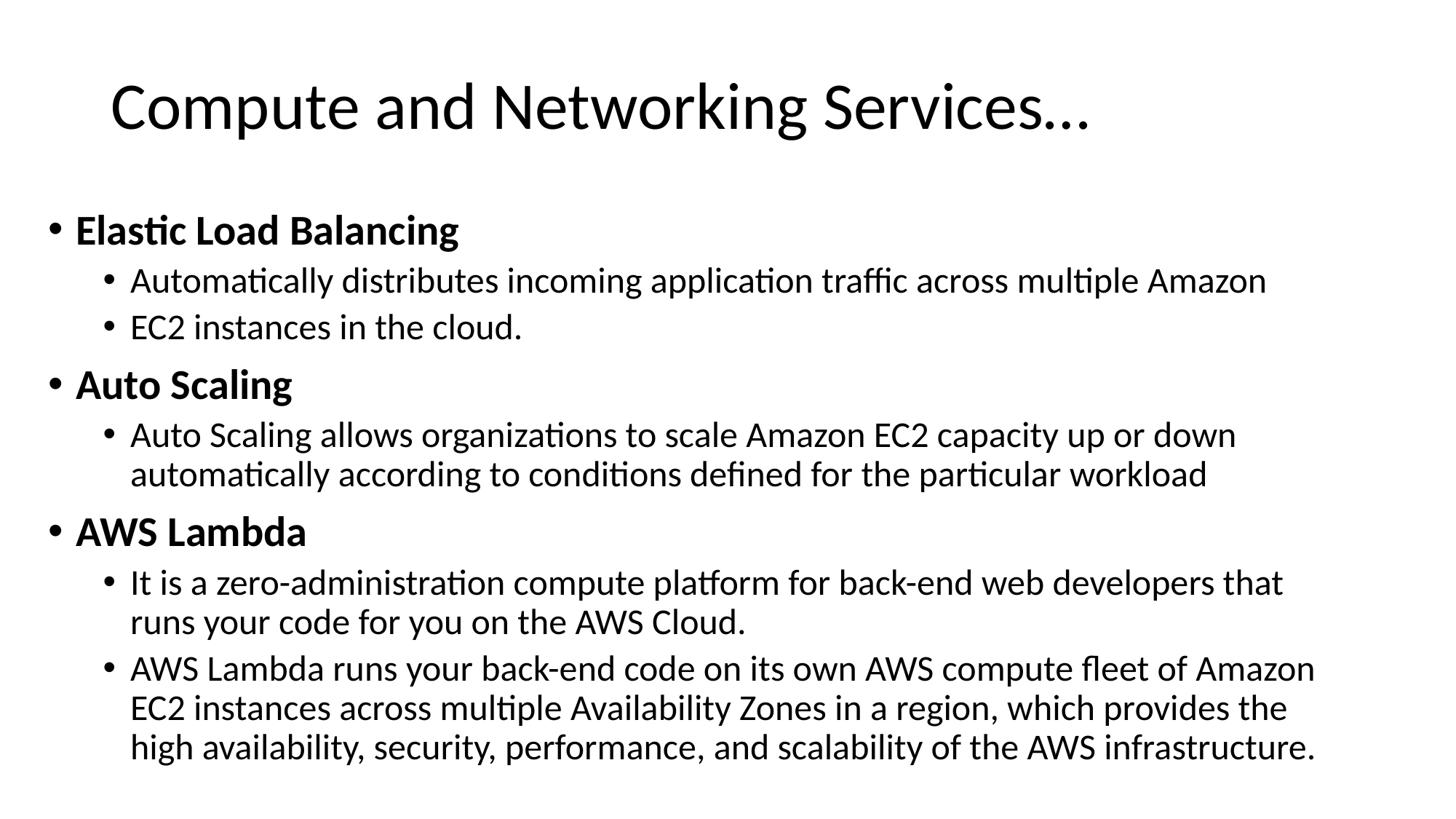

# Compute and Networking Services…
Elastic Load Balancing
Automatically distributes incoming application traffic across multiple Amazon
EC2 instances in the cloud.
Auto Scaling
Auto Scaling allows organizations to scale Amazon EC2 capacity up or down automatically according to conditions defined for the particular workload
AWS Lambda
It is a zero-administration compute platform for back-end web developers that runs your code for you on the AWS Cloud.
AWS Lambda runs your back-end code on its own AWS compute fleet of Amazon EC2 instances across multiple Availability Zones in a region, which provides the high availability, security, performance, and scalability of the AWS infrastructure.